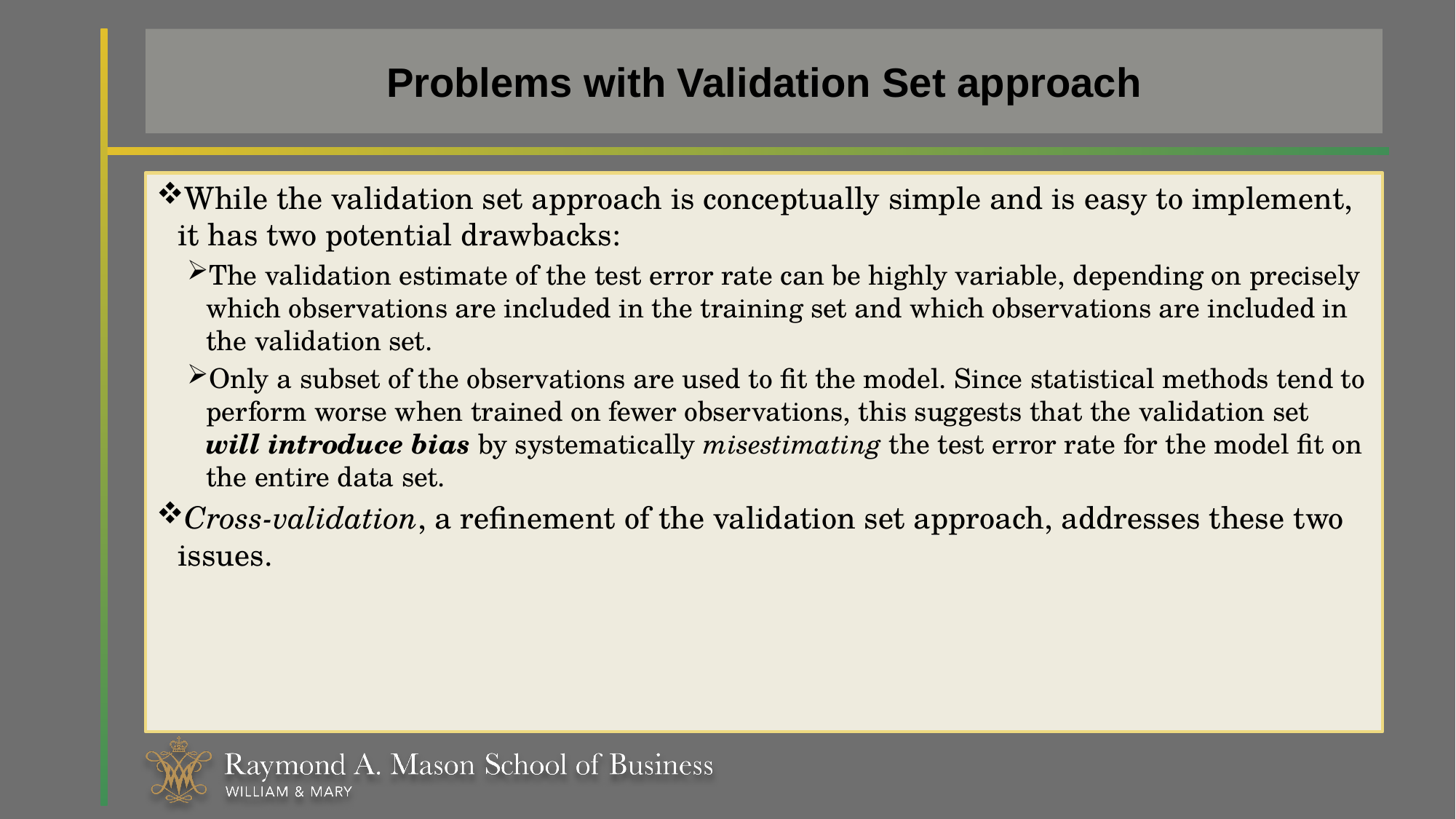

# Problems with Validation Set approach
While the validation set approach is conceptually simple and is easy to implement, it has two potential drawbacks:
The validation estimate of the test error rate can be highly variable, depending on precisely which observations are included in the training set and which observations are included in the validation set.
Only a subset of the observations are used to fit the model. Since statistical methods tend to perform worse when trained on fewer observations, this suggests that the validation set will introduce bias by systematically misestimating the test error rate for the model fit on the entire data set.
Cross-validation, a refinement of the validation set approach, addresses these two issues.